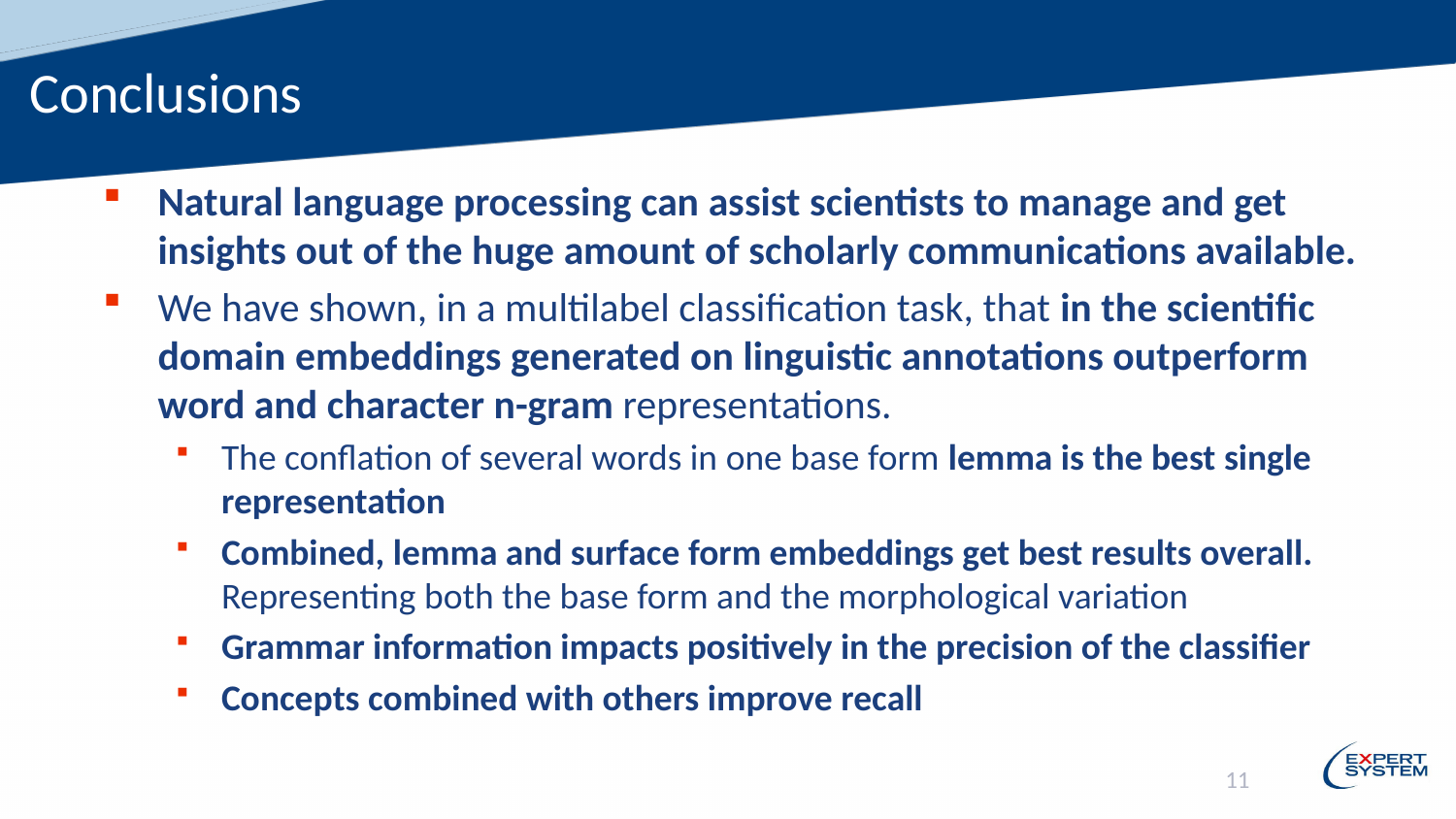

Conclusions
Natural language processing can assist scientists to manage and get insights out of the huge amount of scholarly communications available.
We have shown, in a multilabel classification task, that in the scientific domain embeddings generated on linguistic annotations outperform word and character n-gram representations.
The conflation of several words in one base form lemma is the best single representation
Combined, lemma and surface form embeddings get best results overall. Representing both the base form and the morphological variation
Grammar information impacts positively in the precision of the classifier
Concepts combined with others improve recall

							11